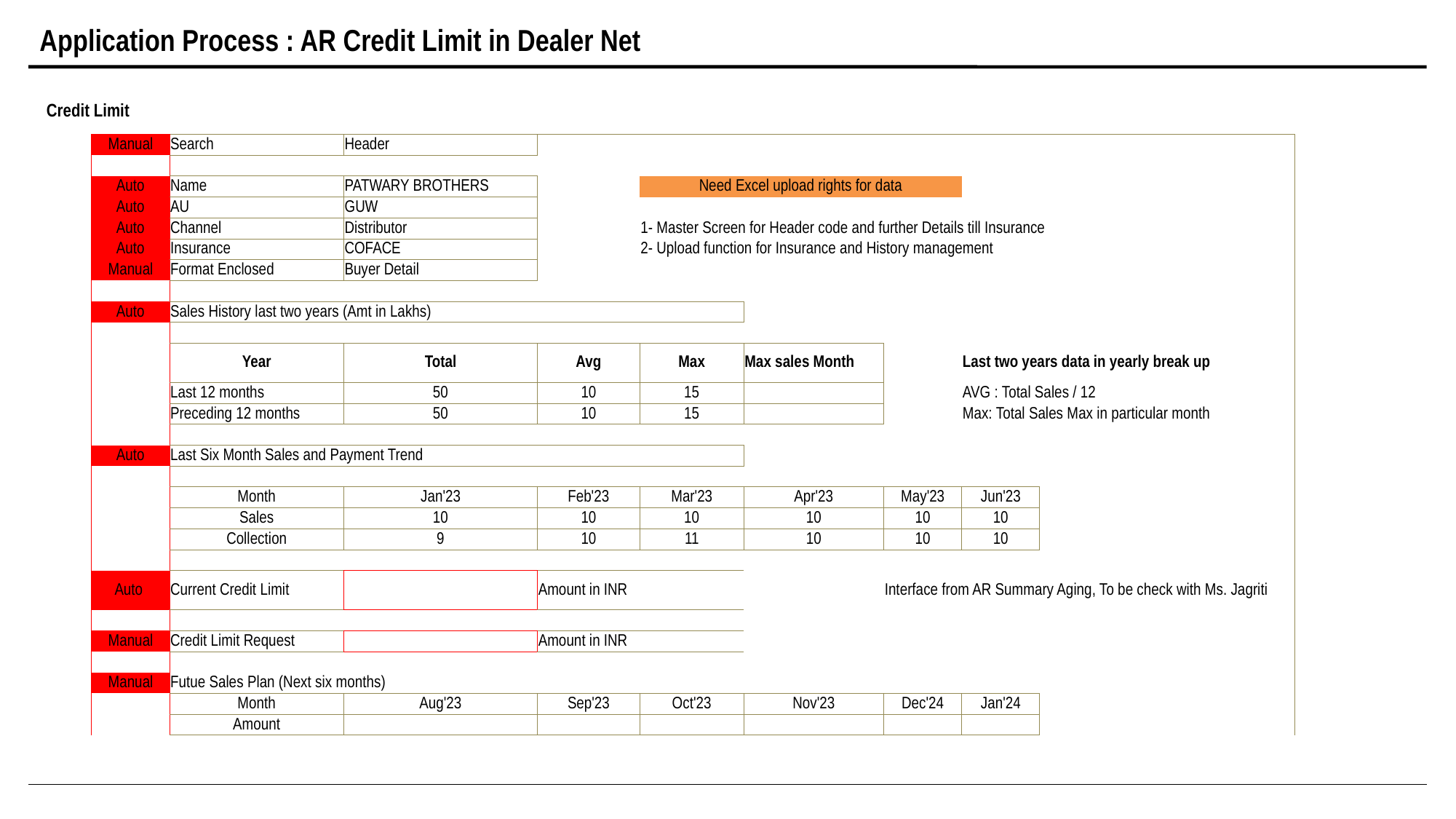

# Application Process : AR Credit Limit in Dealer Net
Credit Limit

| Manual | Search | Header |  |  |  |  |  |  |  |  |
| --- | --- | --- | --- | --- | --- | --- | --- | --- | --- | --- |
|  |  |  |  |  |  |  |  |  |  |  |
| Auto | Name | PATWARY BROTHERS |  | Need Excel upload rights for data |  |  |  |  |  |  |
| Auto | AU | GUW |  |  |  |  |  |  |  |  |
| Auto | Channel | Distributor |  | 1- Master Screen for Header code and further Details till Insurance |  |  |  |  |  |  |
| Auto | Insurance | COFACE |  | 2- Upload function for Insurance and History management |  |  |  |  |  |  |
| Manual | Format Enclosed | Buyer Detail |  |  |  |  |  |  |  |  |
|  |  |  |  |  |  |  |  |  |  |  |
| Auto | Sales History last two years (Amt in Lakhs) |  |  |  |  |  |  |  |  |  |
|  |  |  |  |  |  |  |  |  |  |  |
|  | Year | Total | Avg | Max | Max sales Month |  | Last two years data in yearly break up |  |  |  |
|  | Last 12 months | 50 | 10 | 15 |  |  | AVG : Total Sales / 12 |  |  |  |
|  | Preceding 12 months | 50 | 10 | 15 |  |  | Max: Total Sales Max in particular month |  |  |  |
|  |  |  |  |  |  |  |  |  |  |  |
| Auto | Last Six Month Sales and Payment Trend |  |  |  |  |  |  |  |  |  |
|  |  |  |  |  |  |  |  |  |  |  |
|  | Month | Jan'23 | Feb'23 | Mar'23 | Apr'23 | May'23 | Jun'23 |  |  |  |
|  | Sales | 10 | 10 | 10 | 10 | 10 | 10 |  |  |  |
|  | Collection | 9 | 10 | 11 | 10 | 10 | 10 |  |  |  |
|  |  |  |  |  |  |  |  |  |  |  |
| Auto | Current Credit Limit |  | Amount in INR |  |  | Interface from AR Summary Aging, To be check with Ms. Jagriti |  |  |  |  |
|  |  |  |  |  |  |  |  |  |  |  |
| Manual | Credit Limit Request |  | Amount in INR |  |  |  |  |  |  |  |
|  |  |  |  |  |  |  |  |  |  |  |
| Manual | Futue Sales Plan (Next six months) |  |  |  |  |  |  |  |  |  |
|  | Month | Aug'23 | Sep'23 | Oct'23 | Nov'23 | Dec'24 | Jan'24 |  |  |  |
|  | Amount |  |  |  |  |  |  |  |  |  |